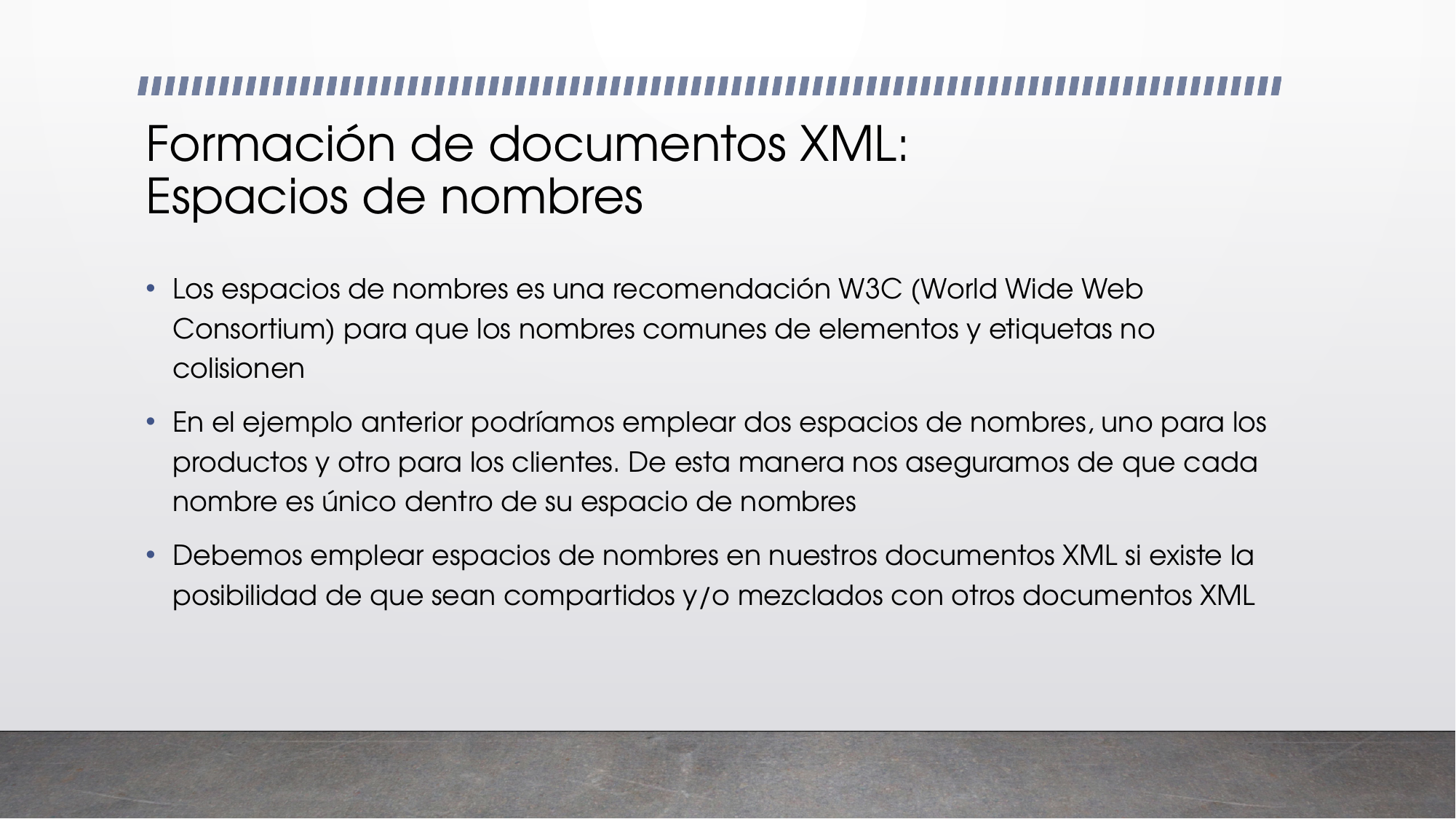

# Formación de documentos XML: Espacios de nombres
Los espacios de nombres es una recomendación W3C (World Wide Web Consortium) para que los nombres comunes de elementos y etiquetas no colisionen
En el ejemplo anterior podríamos emplear dos espacios de nombres, uno para los productos y otro para los clientes. De esta manera nos aseguramos de que cada nombre es único dentro de su espacio de nombres
Debemos emplear espacios de nombres en nuestros documentos XML si existe la posibilidad de que sean compartidos y/o mezclados con otros documentos XML